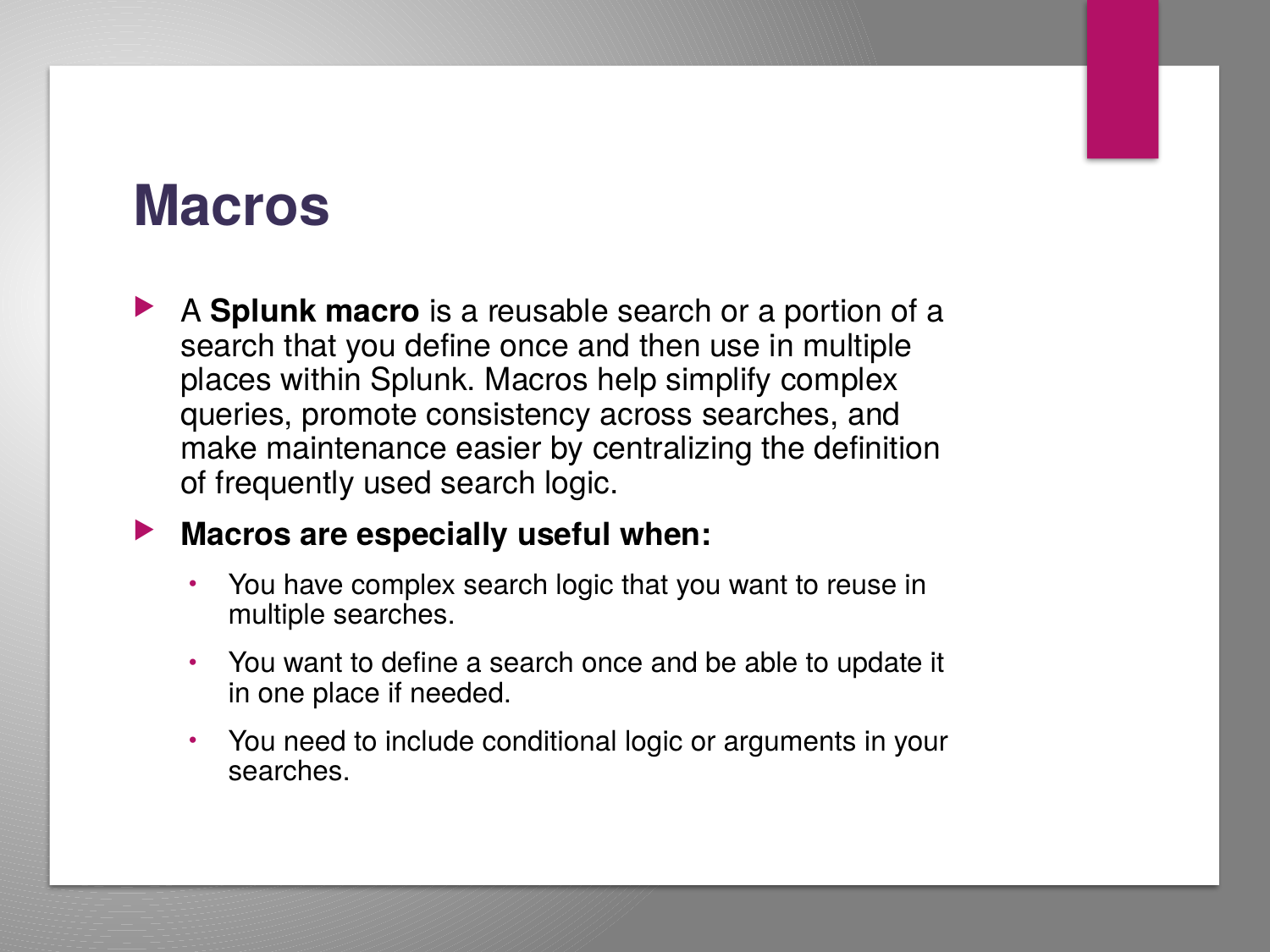

# Macros
A Splunk macro is a reusable search or a portion of a search that you define once and then use in multiple places within Splunk. Macros help simplify complex queries, promote consistency across searches, and make maintenance easier by centralizing the definition of frequently used search logic.
Macros are especially useful when:
You have complex search logic that you want to reuse in multiple searches.
You want to define a search once and be able to update it in one place if needed.
You need to include conditional logic or arguments in your searches.